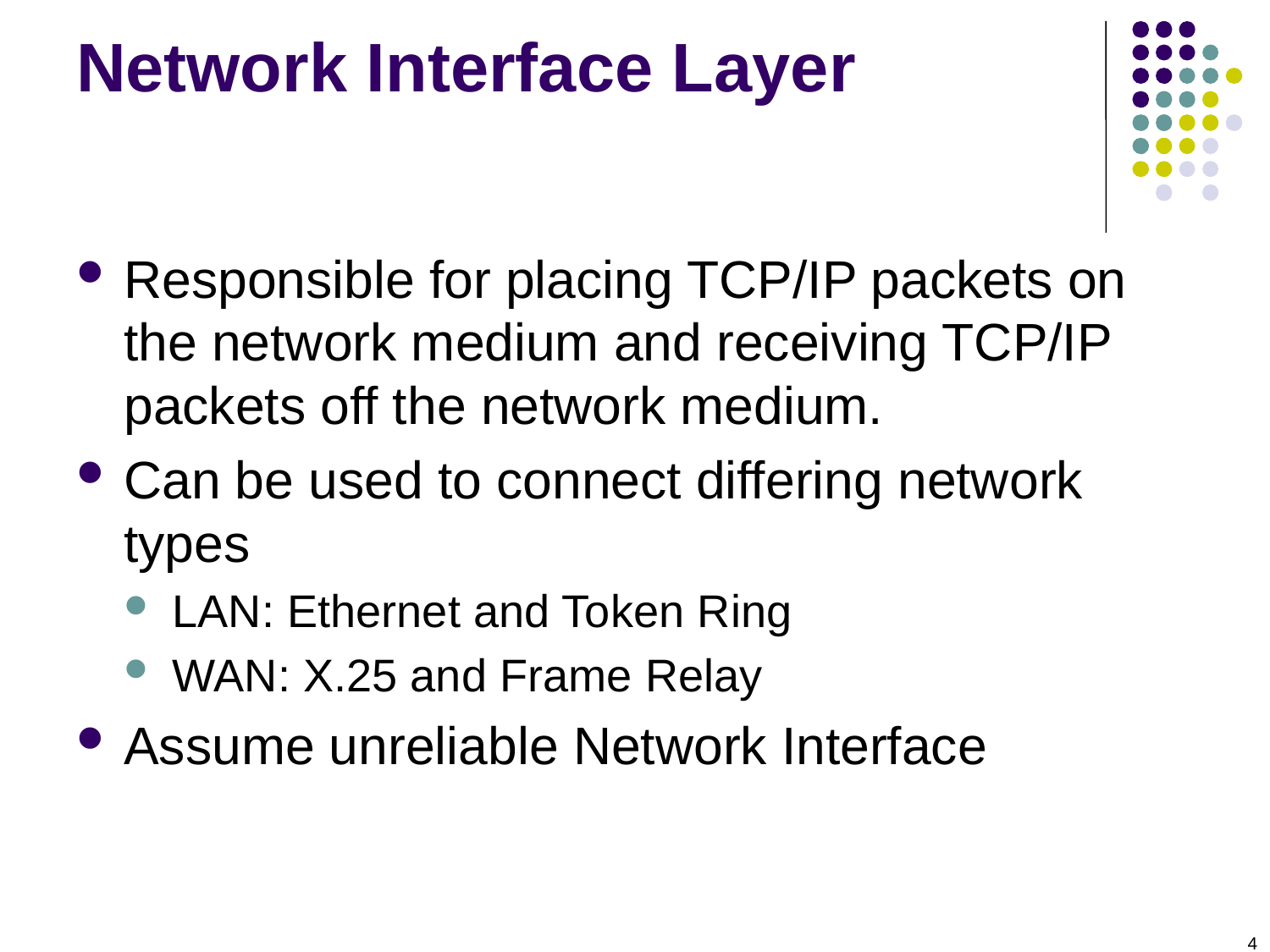

# Network Interface Layer
Responsible for placing TCP/IP packets on the network medium and receiving TCP/IP packets off the network medium.
Can be used to connect differing network types
LAN: Ethernet and Token Ring
WAN: X.25 and Frame Relay
Assume unreliable Network Interface
4